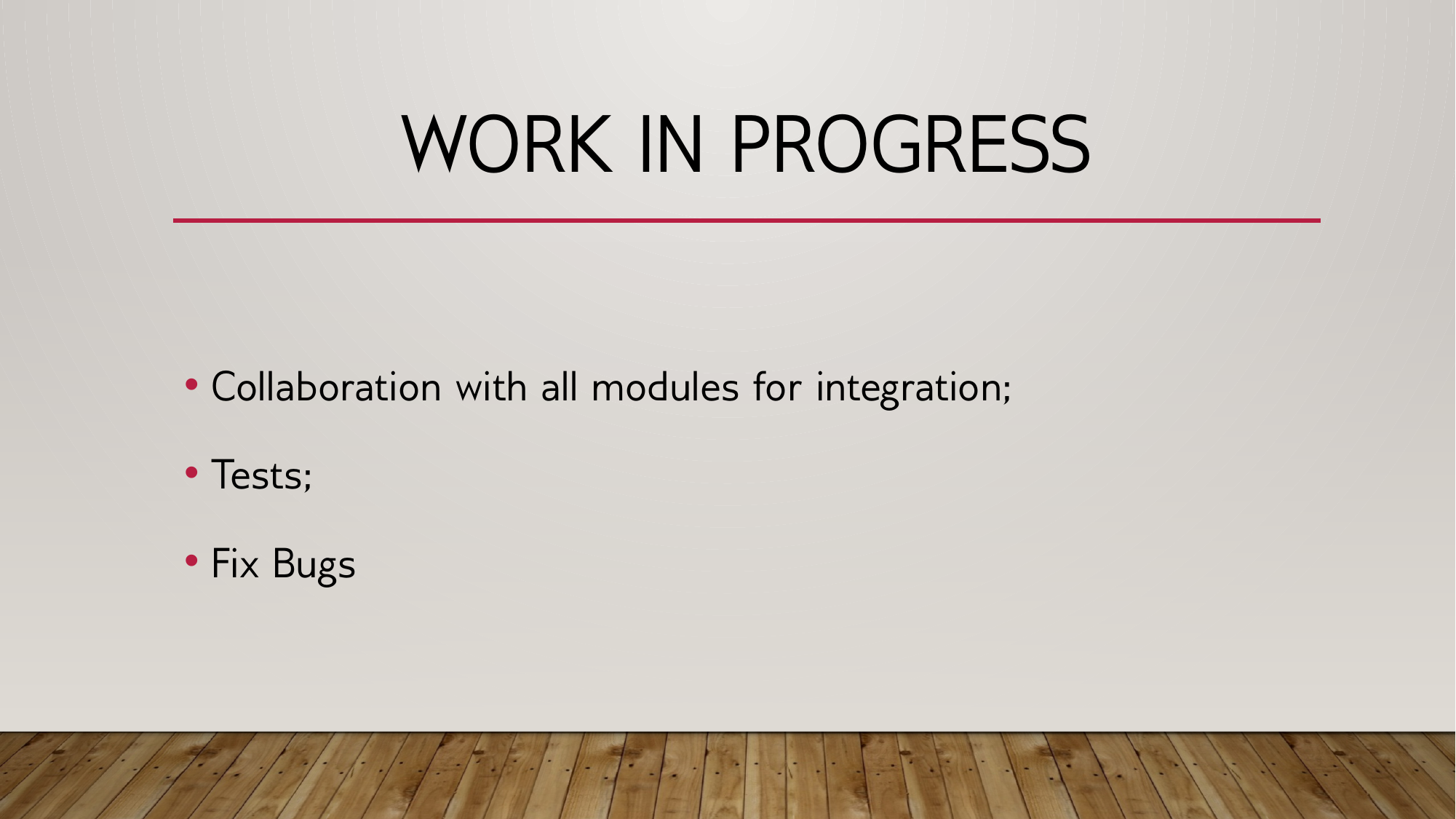

# Work in progress
Collaboration with all modules for integration;
Tests;
Fix Bugs